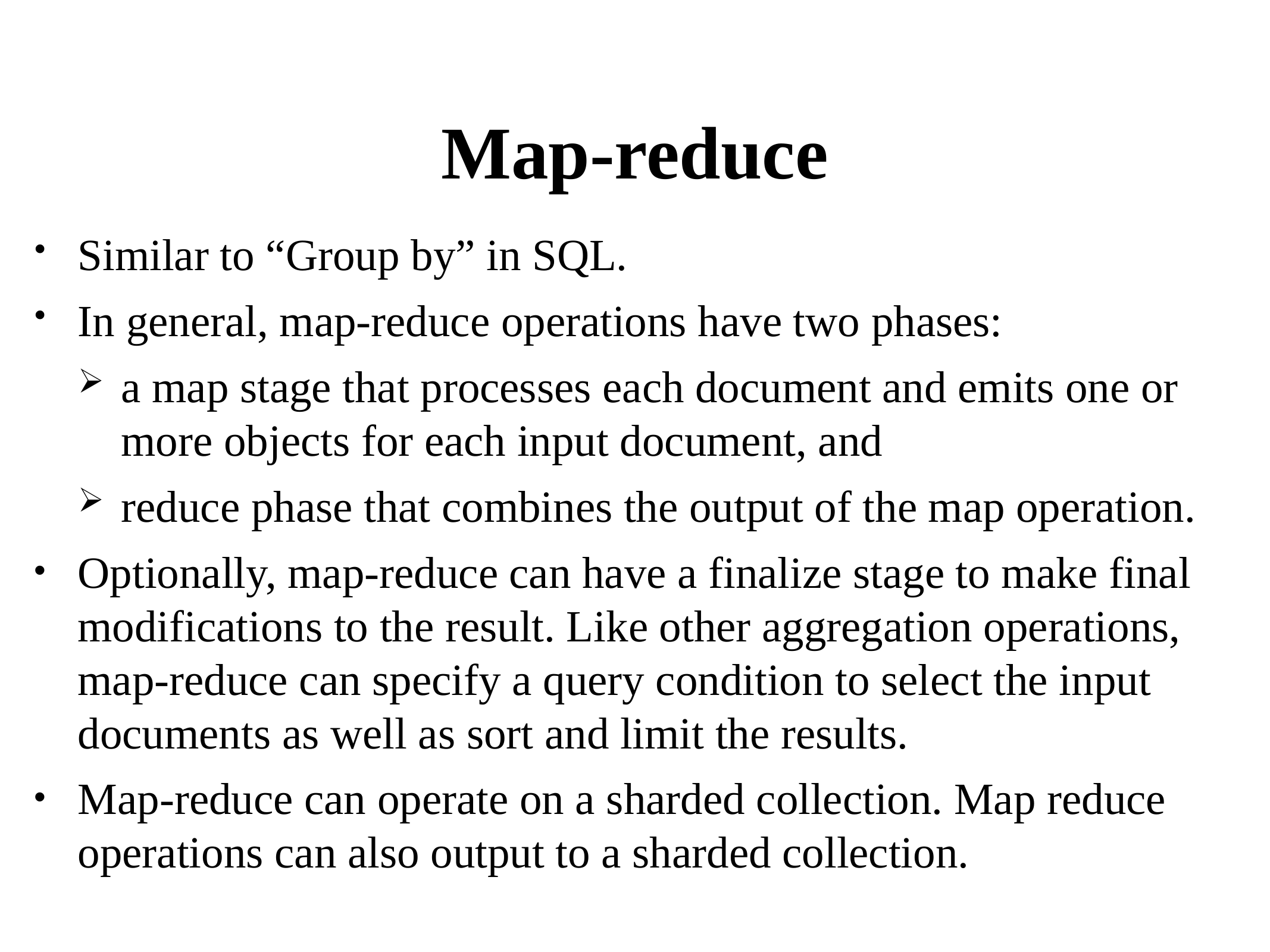

# Map-reduce
Similar to “Group by” in SQL.
In general, map-reduce operations have two phases:
a map stage that processes each document and emits one or more objects for each input document, and
reduce phase that combines the output of the map operation.
Optionally, map-reduce can have a finalize stage to make final modifications to the result. Like other aggregation operations, map-reduce can specify a query condition to select the input documents as well as sort and limit the results.
Map-reduce can operate on a sharded collection. Map reduce operations can also output to a sharded collection.